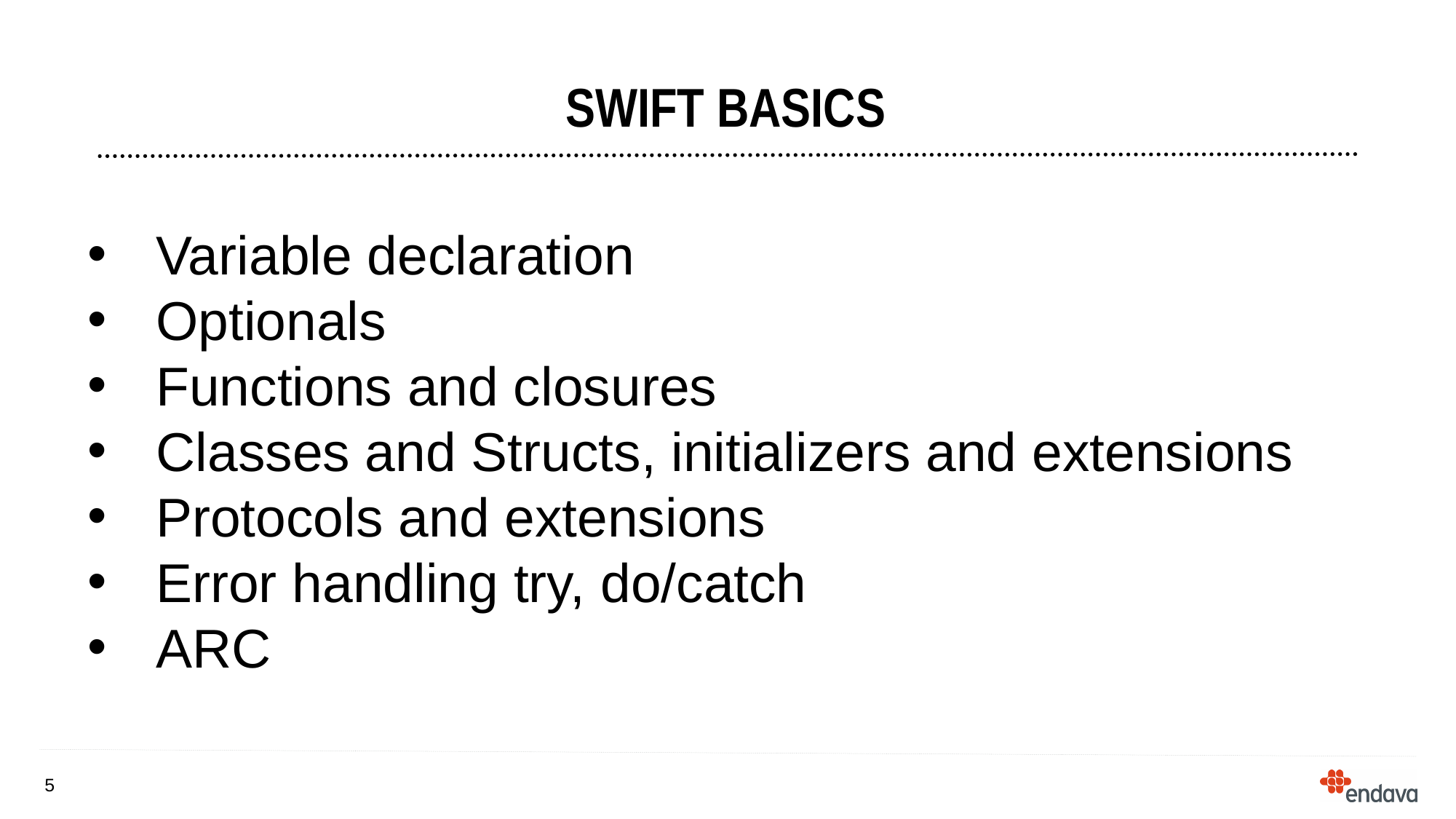

# Swift Basics
Variable declaration
Optionals
Functions and closures
Classes and Structs, initializers and extensions
Protocols and extensions
Error handling try, do/catch
ARC